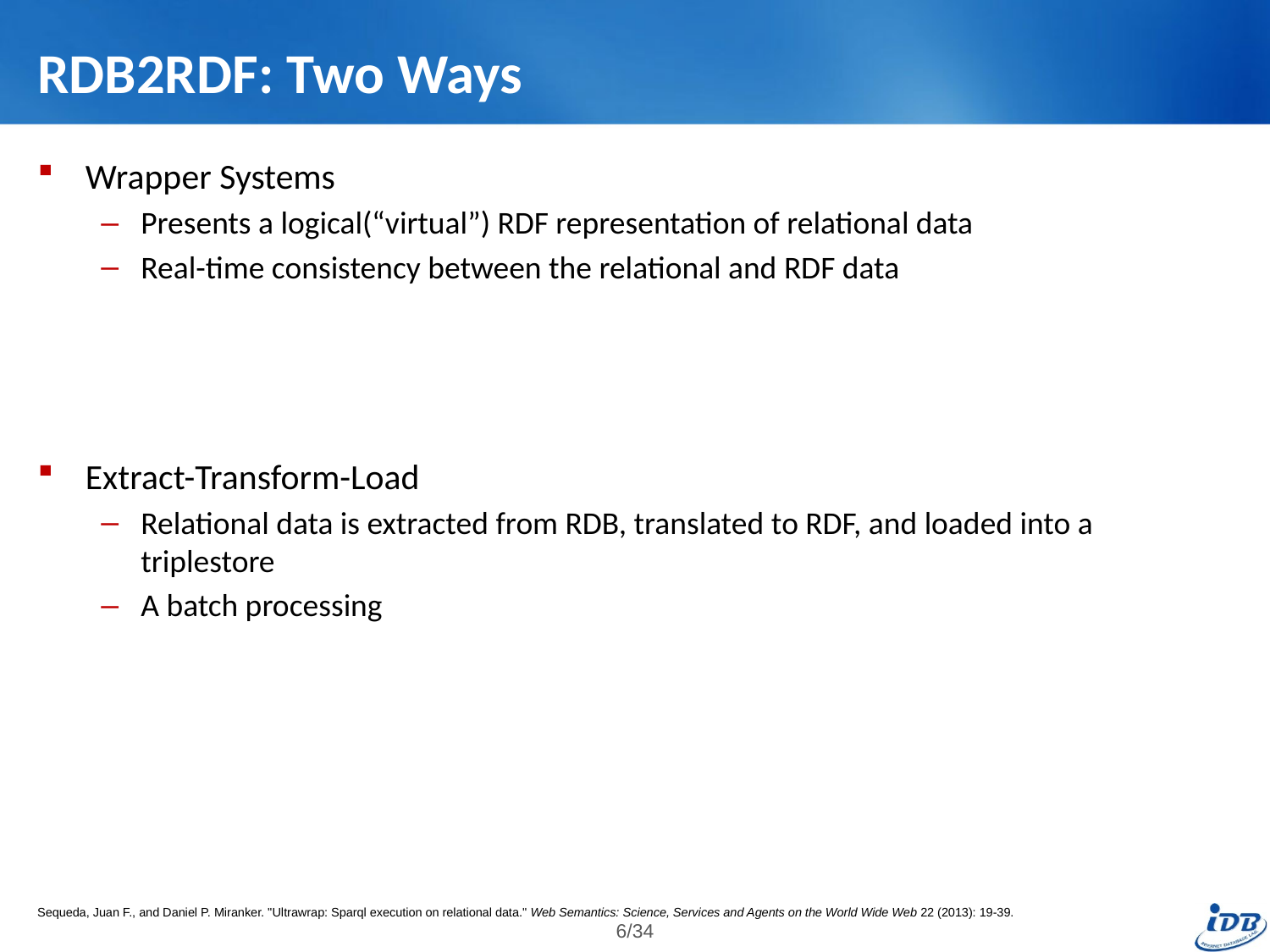

# RDB2RDF: Two Ways
Wrapper Systems
Presents a logical(“virtual”) RDF representation of relational data
Real-time consistency between the relational and RDF data

Extract-Transform-Load
Relational data is extracted from RDB, translated to RDF, and loaded into a triplestore
A batch processing
Sequeda, Juan F., and Daniel P. Miranker. "Ultrawrap: Sparql execution on relational data." Web Semantics: Science, Services and Agents on the World Wide Web 22 (2013): 19-39.